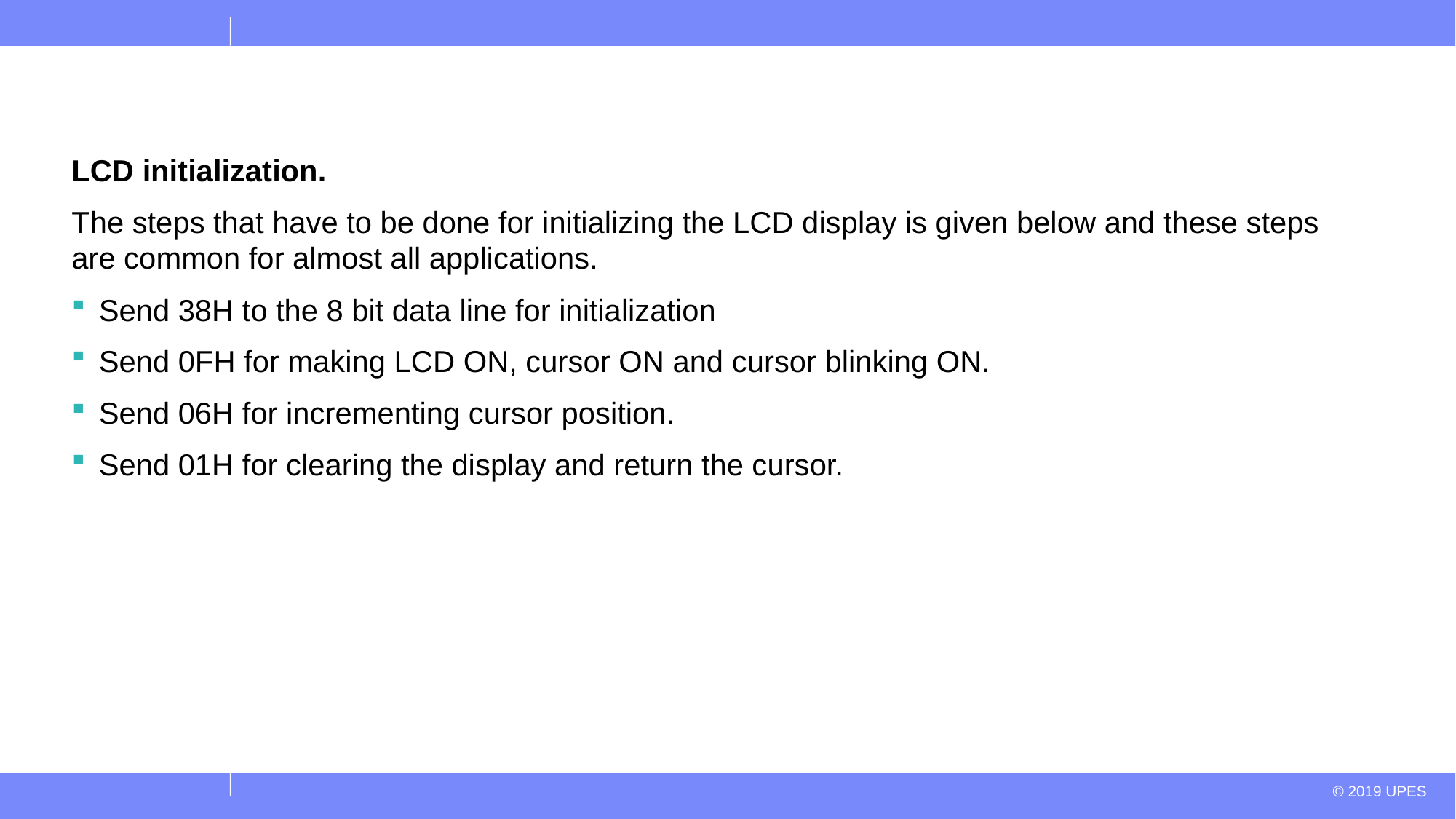

#
LCD initialization.
The steps that have to be done for initializing the LCD display is given below and these steps are common for almost all applications.
Send 38H to the 8 bit data line for initialization
Send 0FH for making LCD ON, cursor ON and cursor blinking ON.
Send 06H for incrementing cursor position.
Send 01H for clearing the display and return the cursor.